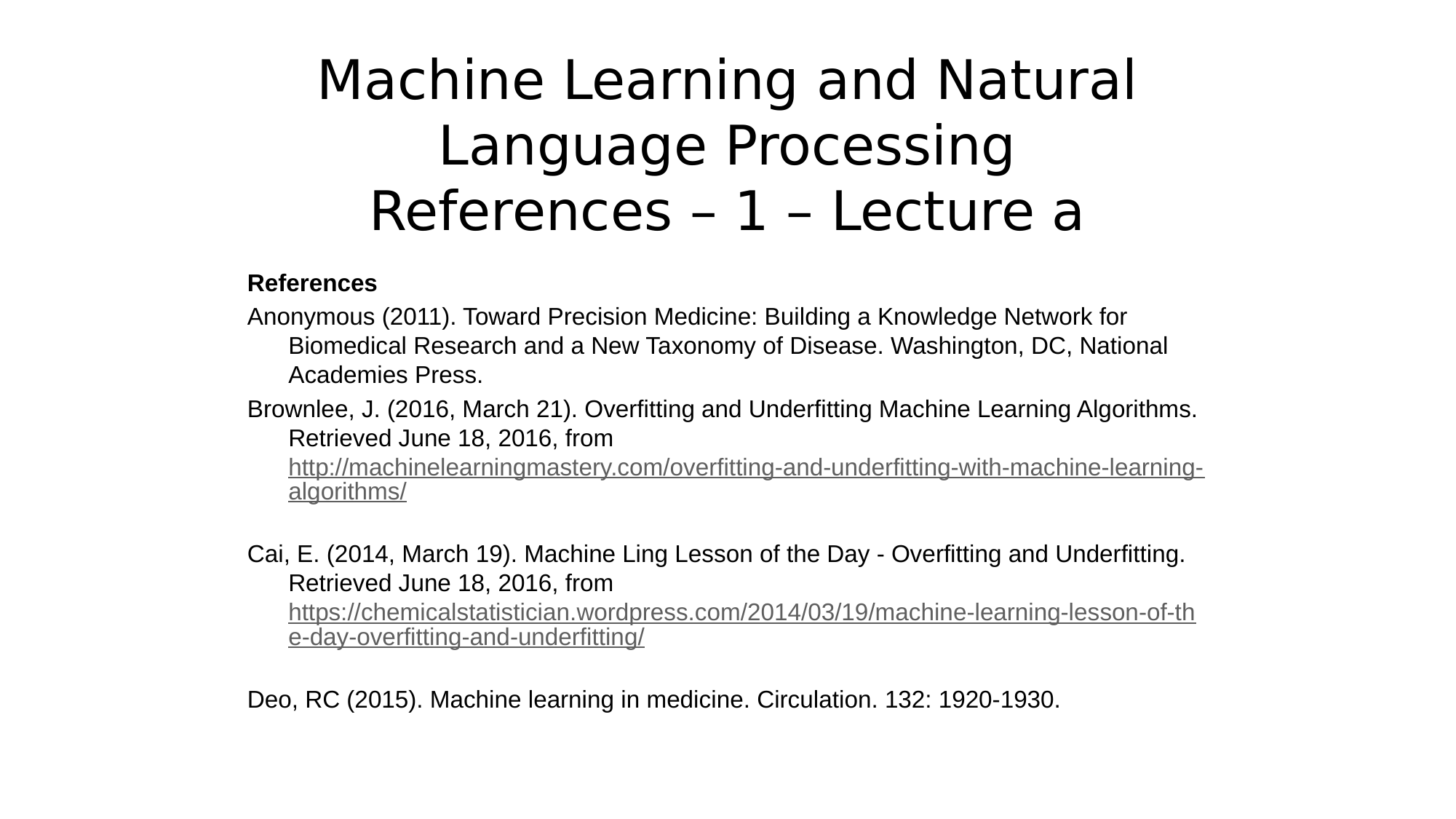

# Machine Learning and Natural Language Processing References – 1 – Lecture a
References
Anonymous (2011). Toward Precision Medicine: Building a Knowledge Network for Biomedical Research and a New Taxonomy of Disease. Washington, DC, National Academies Press.
Brownlee, J. (2016, March 21). Overfitting and Underfitting Machine Learning Algorithms. Retrieved June 18, 2016, from http://machinelearningmastery.com/overfitting-and-underfitting-with-machine-learning-algorithms/
Cai, E. (2014, March 19). Machine Ling Lesson of the Day - Overfitting and Underfitting. Retrieved June 18, 2016, from https://chemicalstatistician.wordpress.com/2014/03/19/machine-learning-lesson-of-the-day-overfitting-and-underfitting/
Deo, RC (2015). Machine learning in medicine. Circulation. 132: 1920-1930.